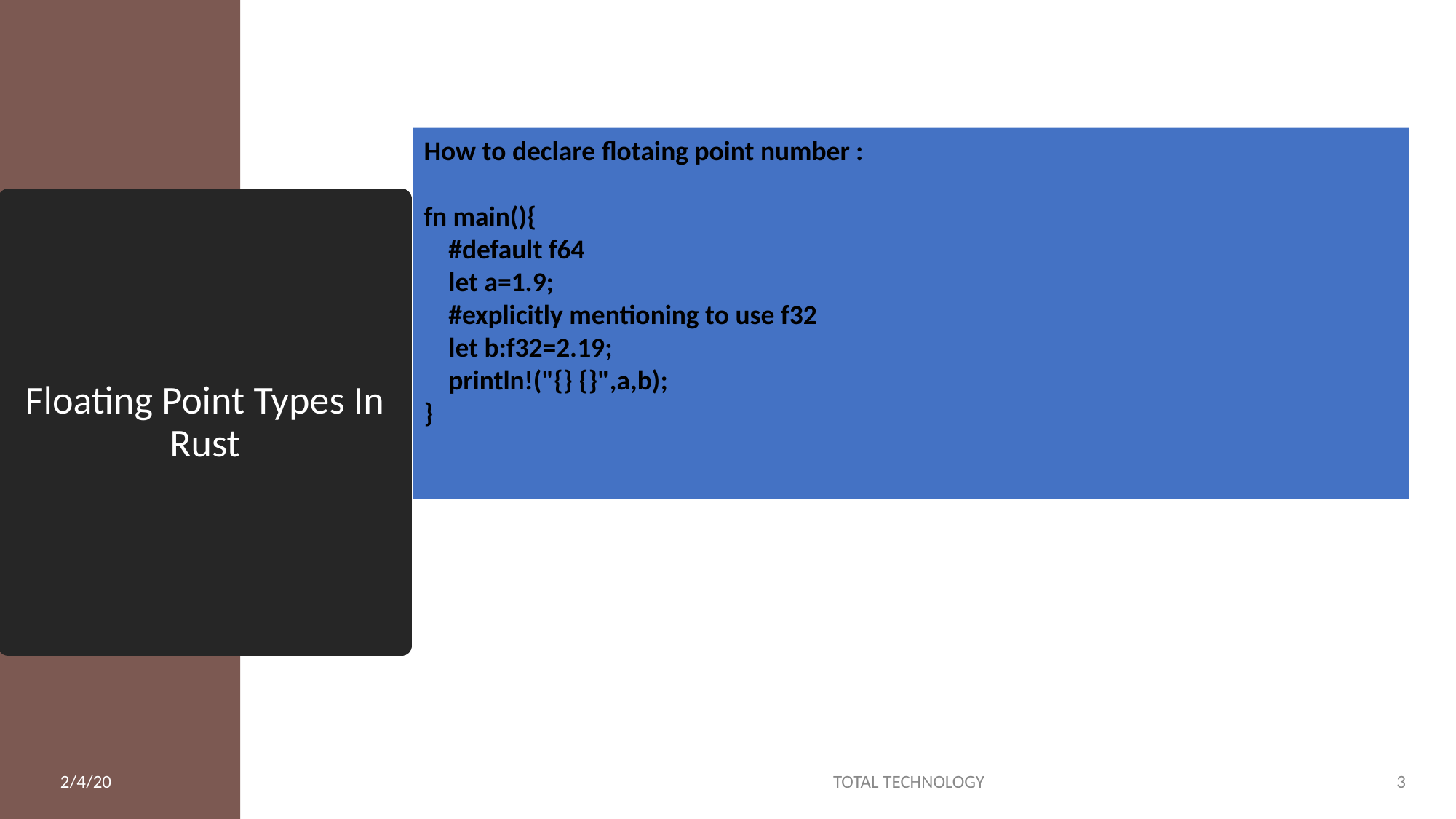

How to declare flotaing point number :

fn main(){
    #default f64
    let a=1.9;
    #explicitly mentioning to use f32
    let b:f32=2.19;
    println!("{} {}",a,b);
}

# Floating Point Types In Rust
2/4/20
TOTAL TECHNOLOGY
3